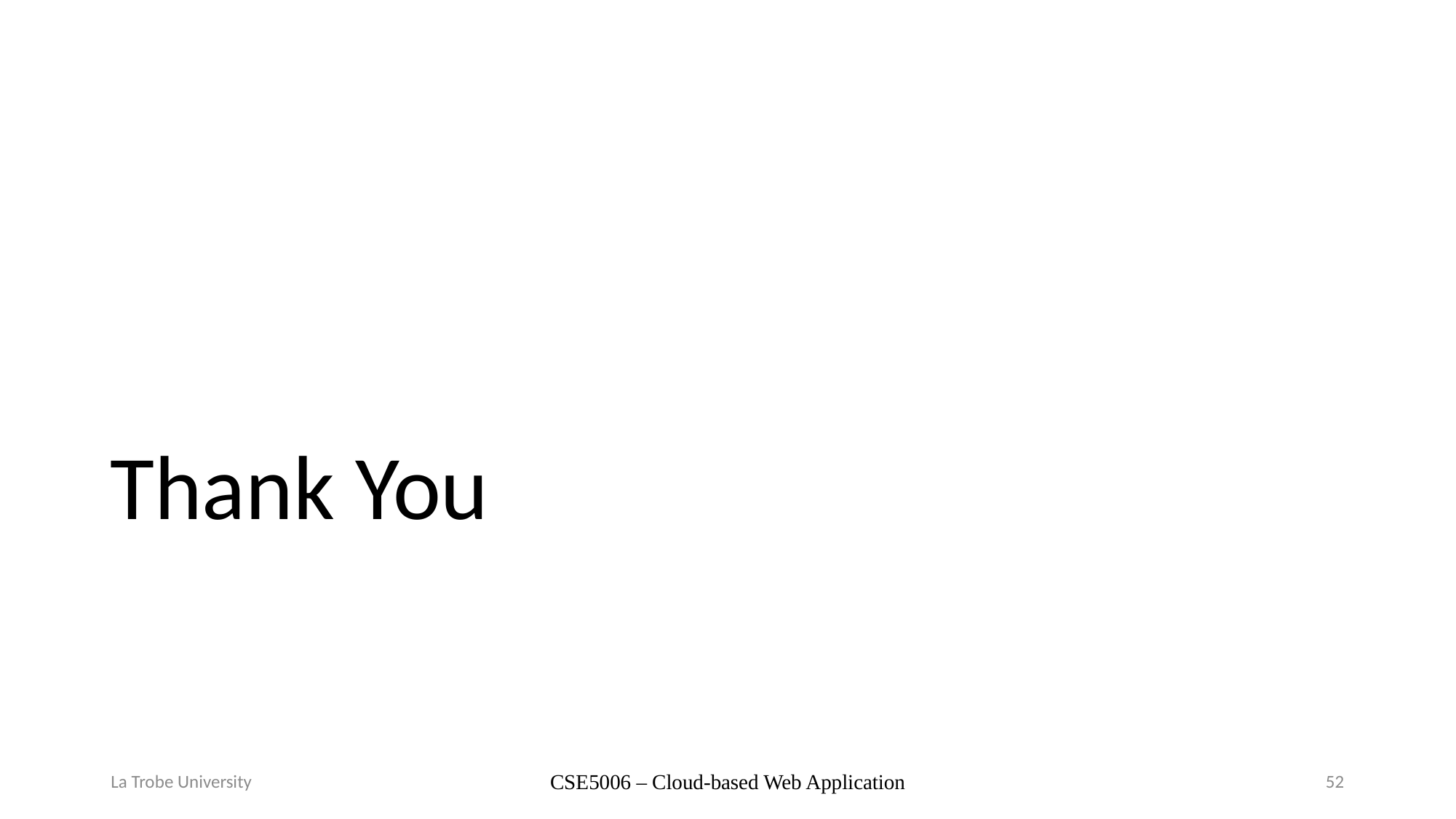

# Thank You

La Trobe University
CSE5006 – Cloud-based Web Application
52